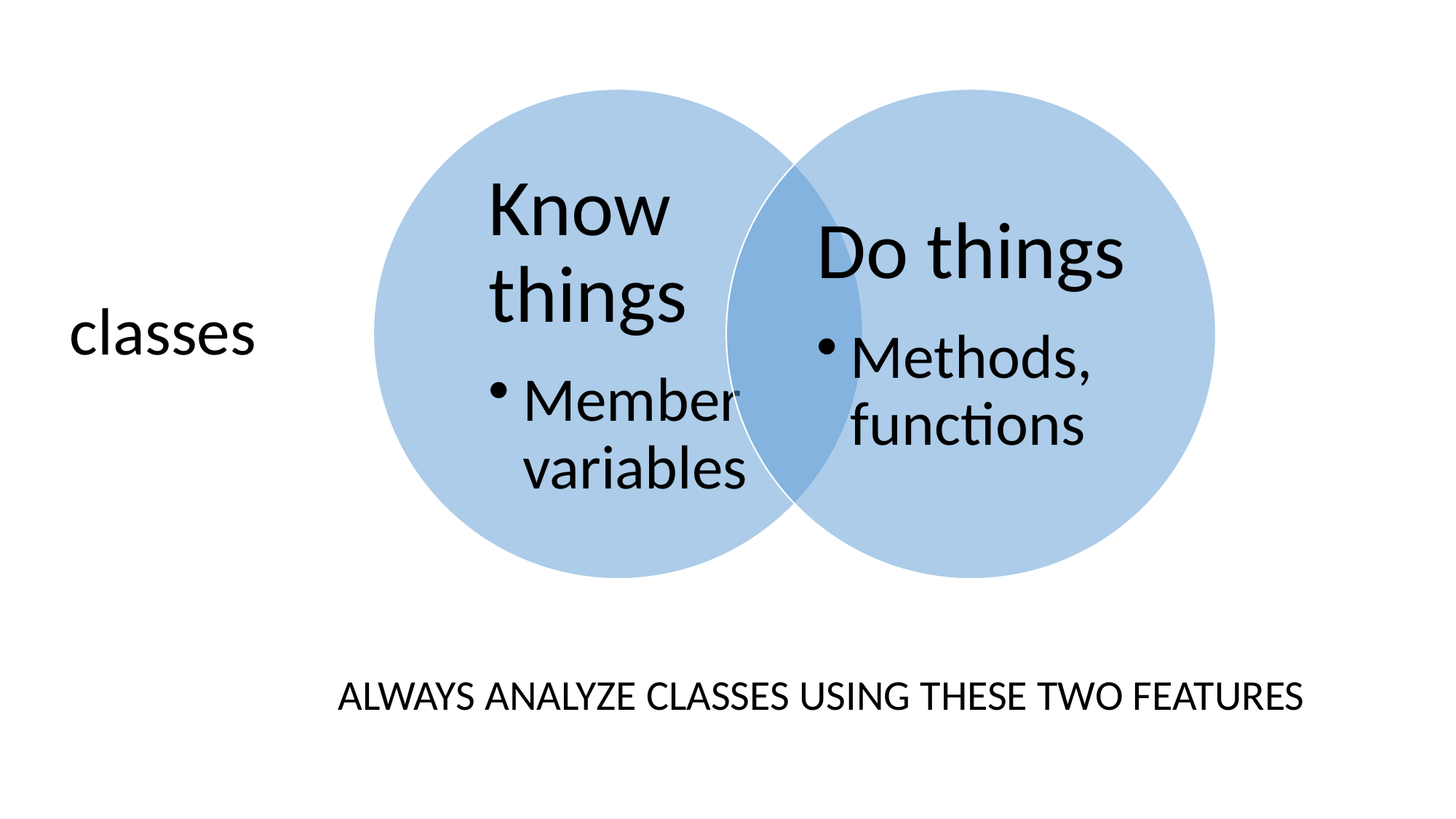

Know things
Member variables
Do things
Methods, functions
# classes
ALWAYS ANALYZE CLASSES USING THESE TWO FEATURES